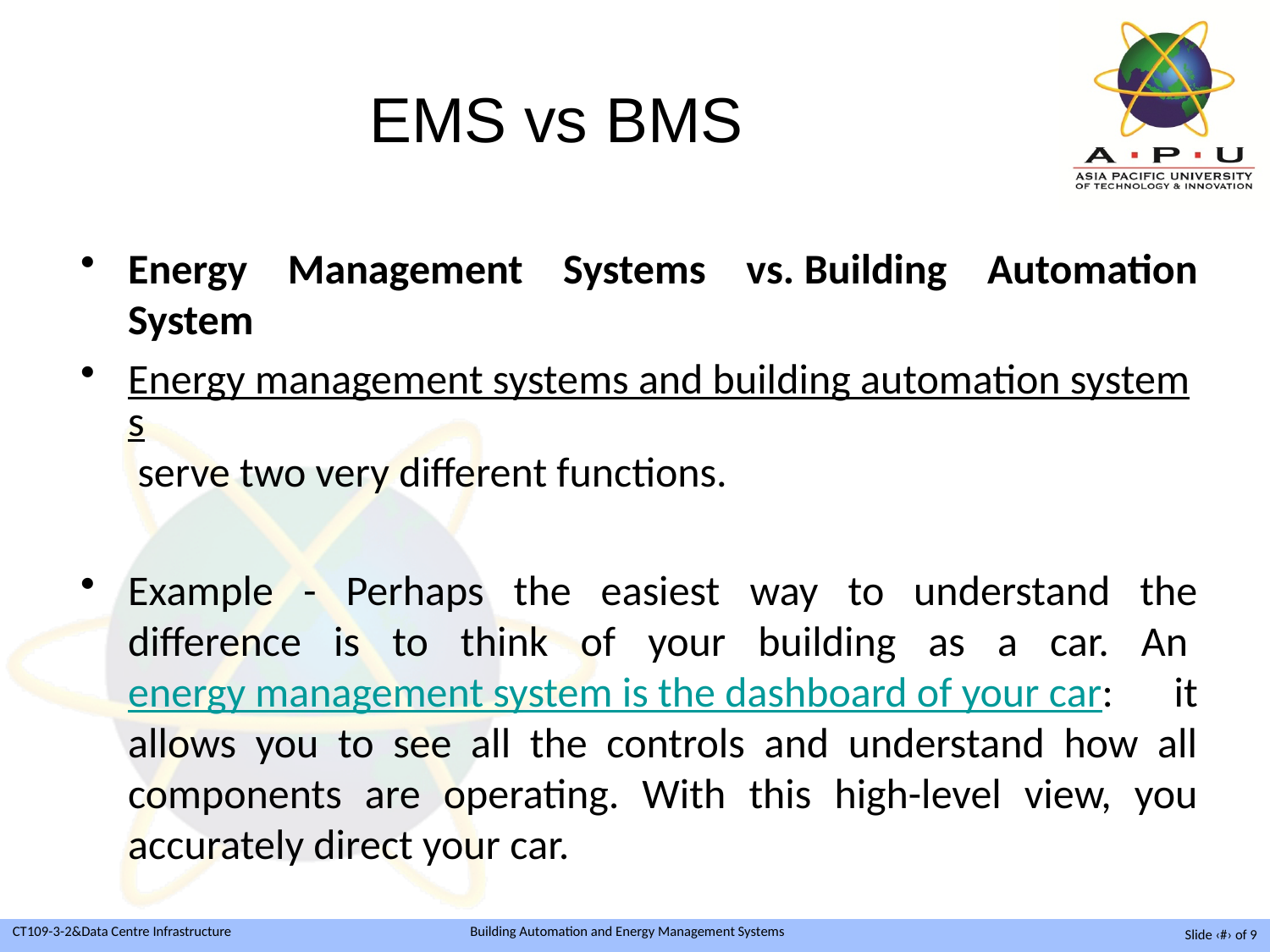

# EMS vs BMS
Energy Management Systems vs. Building Automation System
Energy management systems and building automation systems serve two very different functions.

Example - Perhaps the easiest way to understand the difference is to think of your building as a car. An energy management system is the dashboard of your car: it allows you to see all the controls and understand how all components are operating. With this high-level view, you accurately direct your car.

Slide ‹#› of 9